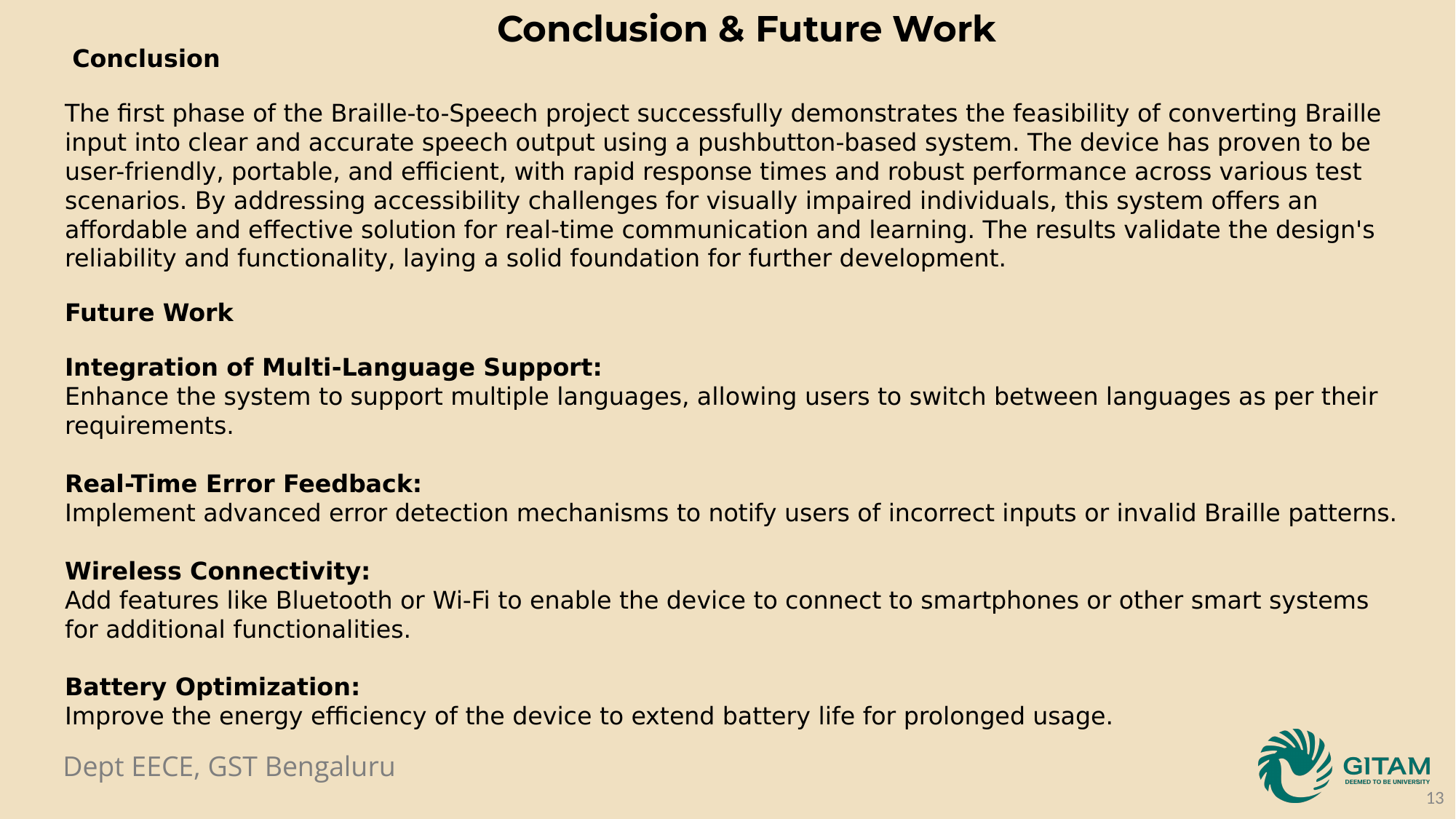

Conclusion & Future Work
 Conclusion

The first phase of the Braille-to-Speech project successfully demonstrates the feasibility of converting Braille input into clear and accurate speech output using a pushbutton-based system. The device has proven to be user-friendly, portable, and efficient, with rapid response times and robust performance across various test scenarios. By addressing accessibility challenges for visually impaired individuals, this system offers an affordable and effective solution for real-time communication and learning. The results validate the design's reliability and functionality, laying a solid foundation for further development.

Future Work

Integration of Multi-Language Support:
Enhance the system to support multiple languages, allowing users to switch between languages as per their requirements.

Real-Time Error Feedback:
Implement advanced error detection mechanisms to notify users of incorrect inputs or invalid Braille patterns.

Wireless Connectivity:
Add features like Bluetooth or Wi-Fi to enable the device to connect to smartphones or other smart systems for additional functionalities.

Battery Optimization:
Improve the energy efficiency of the device to extend battery life for prolonged usage.

13